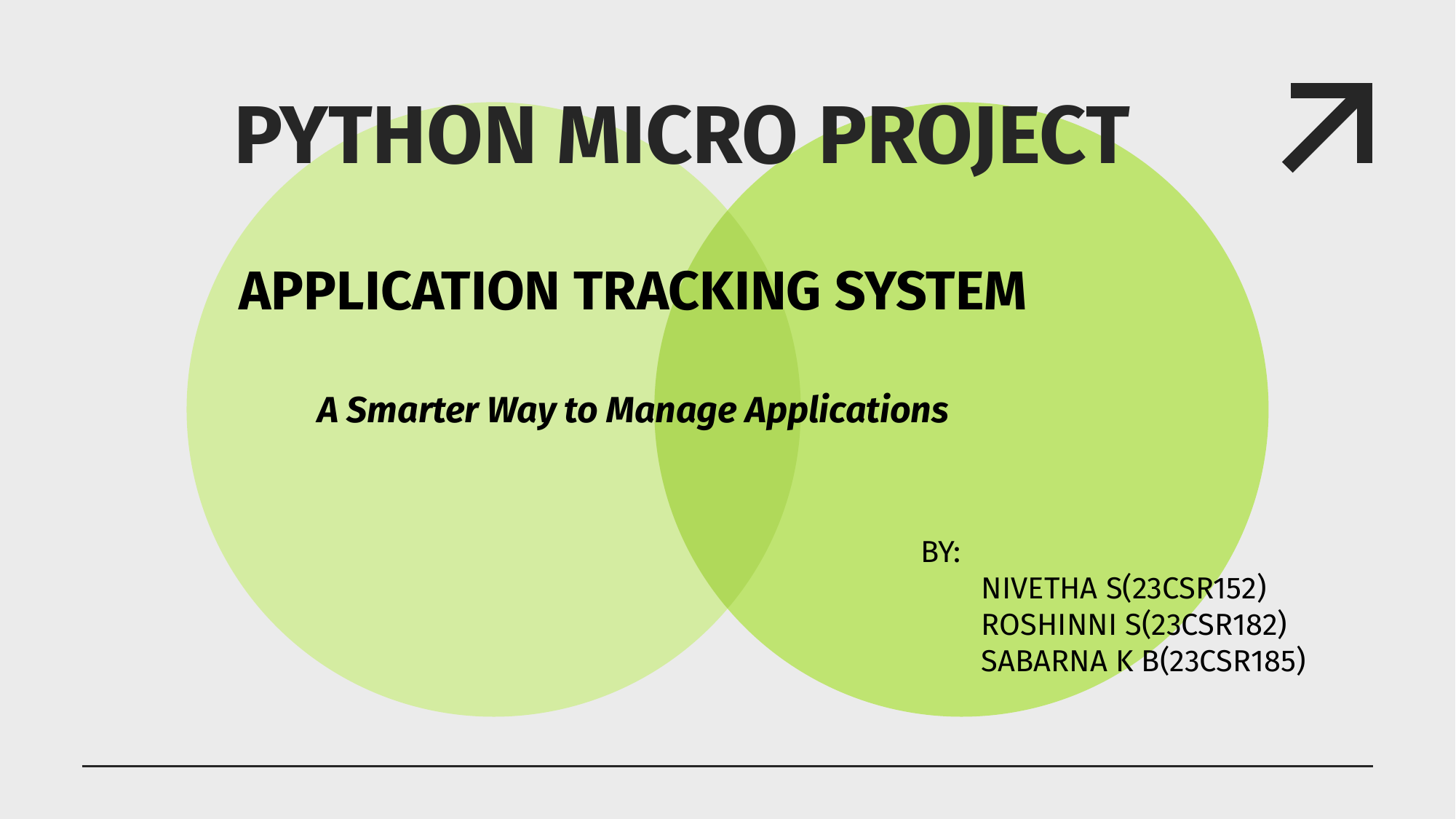

# PYTHON MICRO PROJECT
APPLICATION TRACKING SYSTEM

A Smarter Way to Manage Applications
BY:
  NIVETHA S(23CSR152)
  ROSHINNI S(23CSR182)
  SABARNA K B(23CSR185)